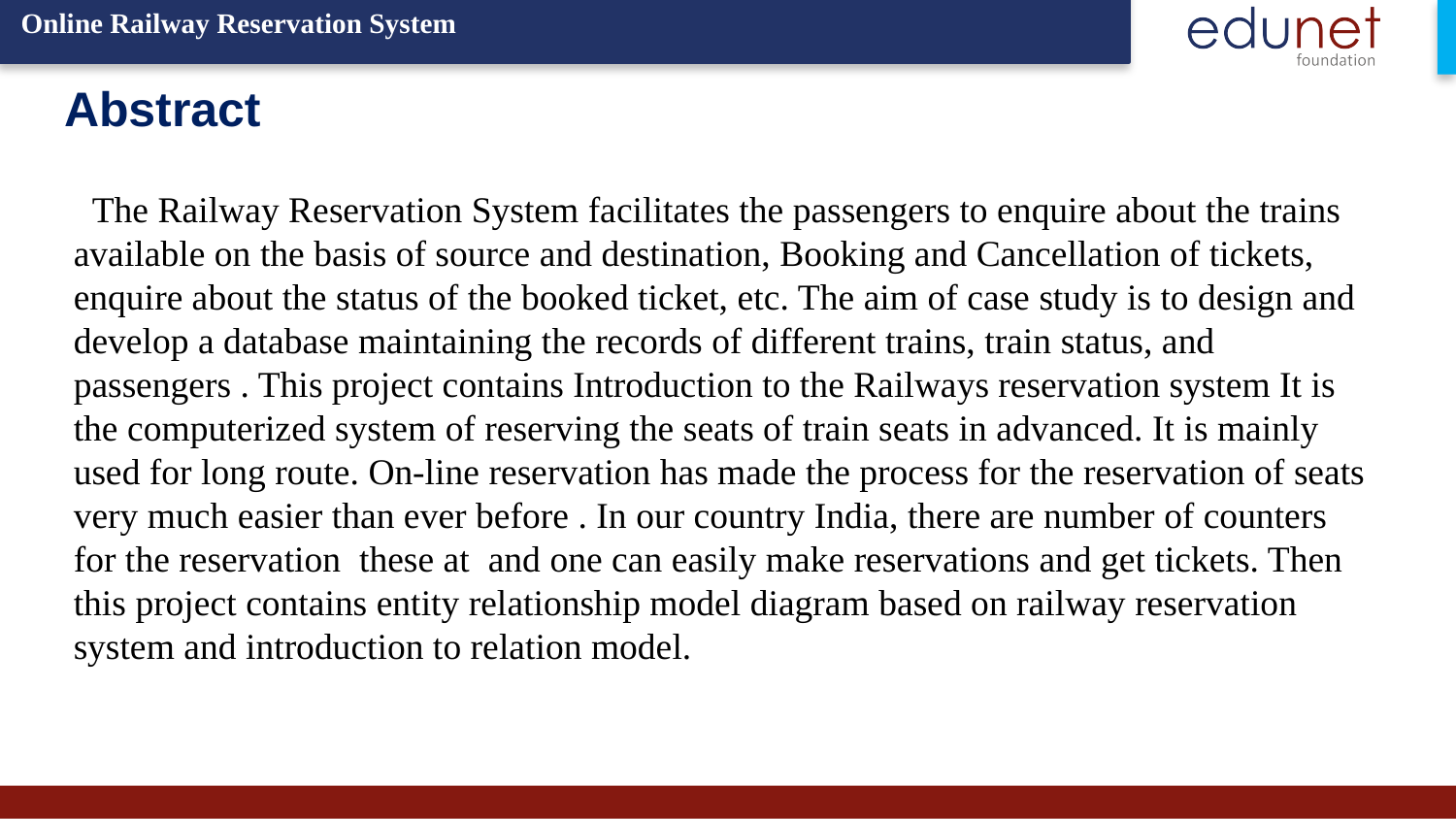

Online Railway Reservation System
# Abstract
  The Railway Reservation System facilitates the passengers to enquire about the trains available on the basis of source and destination, Booking and Cancellation of tickets, enquire about the status of the booked ticket, etc. The aim of case study is to design and develop a database maintaining the records of different trains, train status, and passengers . This project contains Introduction to the Railways reservation system It is the computerized system of reserving the seats of train seats in advanced. It is mainly used for long route. On-line reservation has made the process for the reservation of seats very much easier than ever before . In our country India, there are number of counters for the reservation  these at  and one can easily make reservations and get tickets. Then this project contains entity relationship model diagram based on railway reservation system and introduction to relation model.